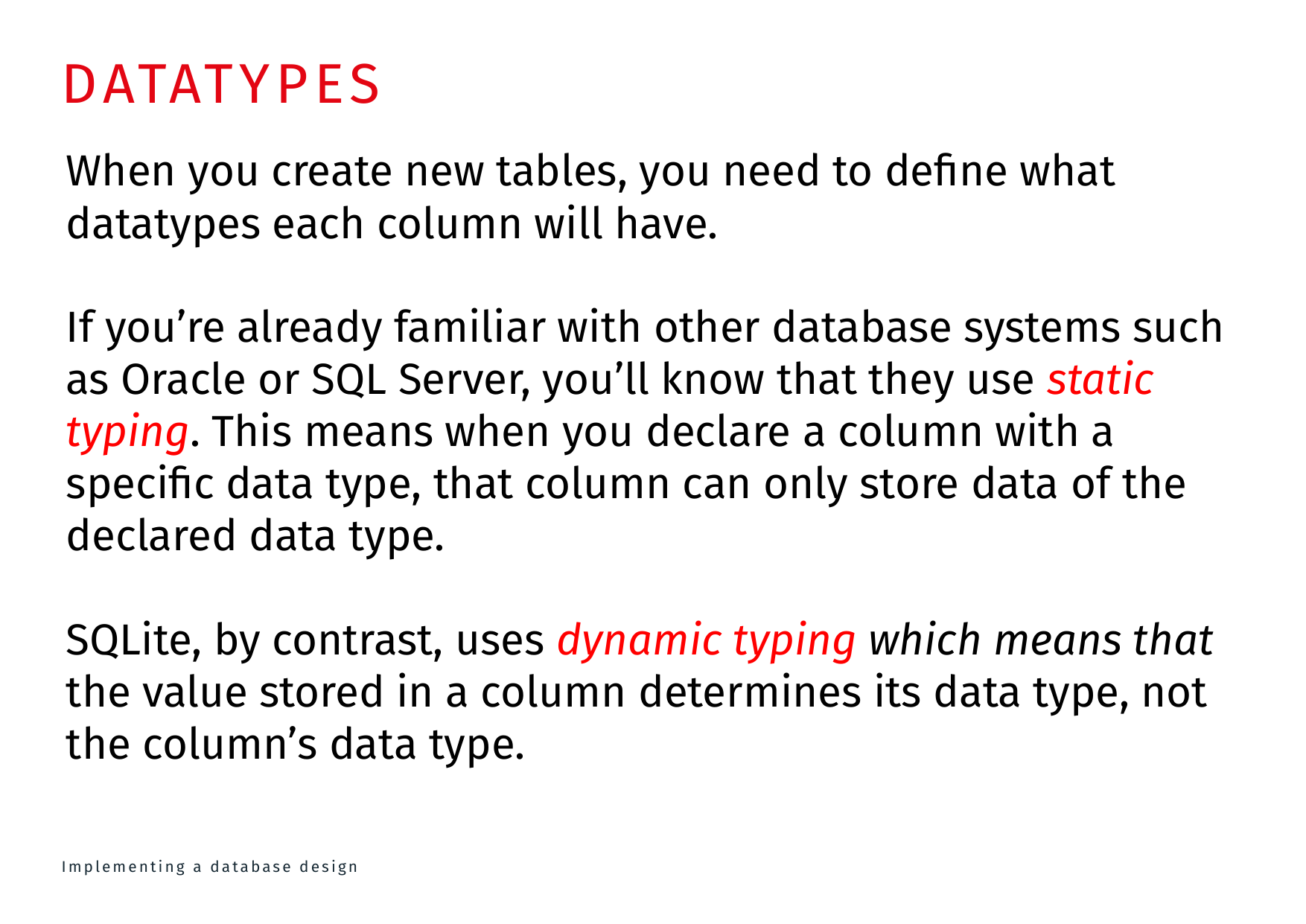

# Datatypes
When you create new tables, you need to define what datatypes each column will have.

If you’re already familiar with other database systems such as Oracle or SQL Server, you’ll know that they use static typing. This means when you declare a column with a specific data type, that column can only store data of the declared data type.

SQLite, by contrast, uses dynamic typing which means that the value stored in a column determines its data type, not the column’s data type.

Implementing a database design